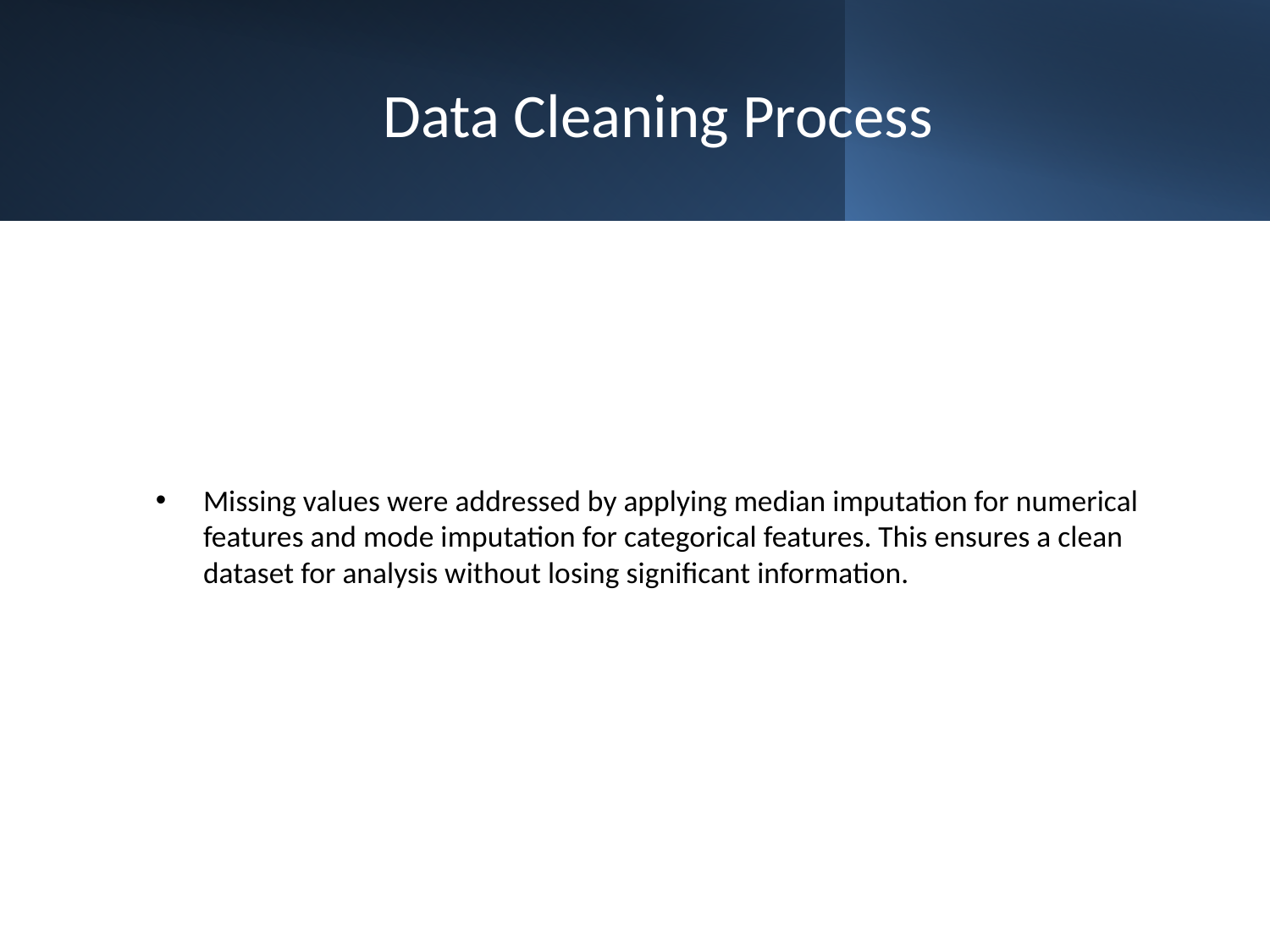

# Data Cleaning Process
Missing values were addressed by applying median imputation for numerical features and mode imputation for categorical features. This ensures a clean dataset for analysis without losing significant information.